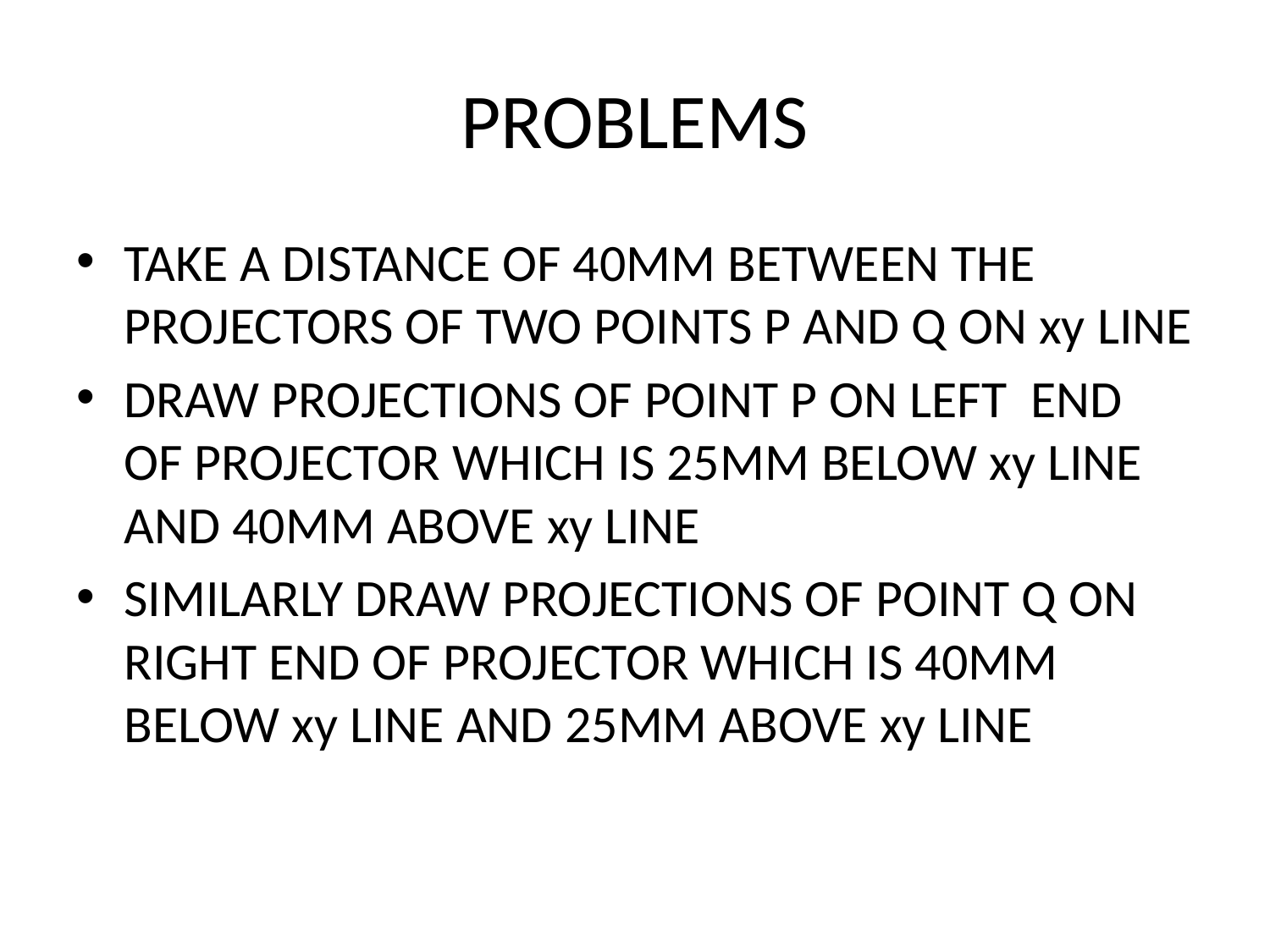

# PROBLEMS
TAKE A DISTANCE OF 40MM BETWEEN THE PROJECTORS OF TWO POINTS P AND Q ON xy LINE
DRAW PROJECTIONS OF POINT P ON LEFT  END OF PROJECTOR WHICH IS 25MM BELOW xy LINE AND 40MM ABOVE xy LINE
SIMILARLY DRAW PROJECTIONS OF POINT Q ON RIGHT END OF PROJECTOR WHICH IS 40MM BELOW xy LINE AND 25MM ABOVE xy LINE